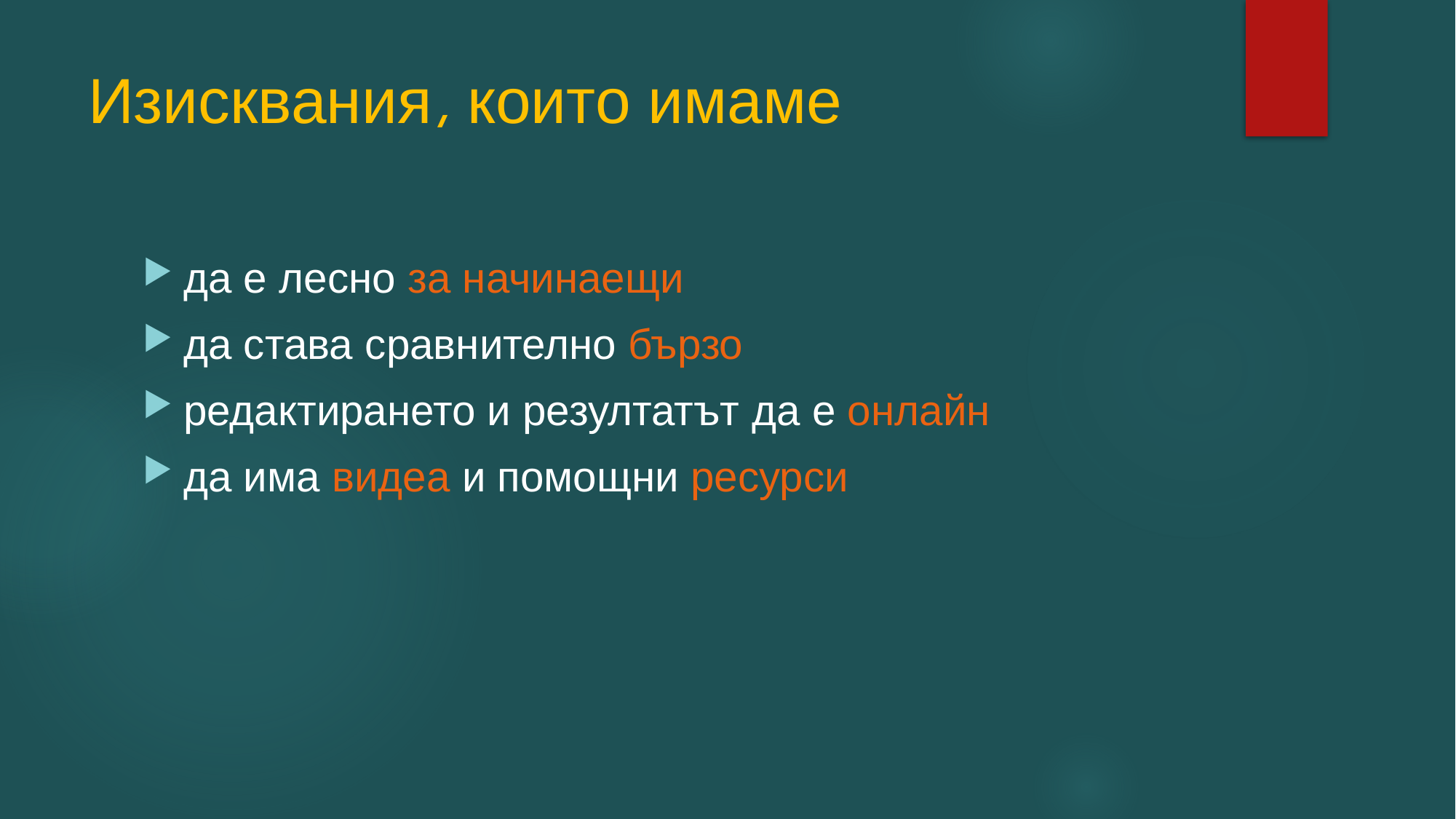

# Изисквания, които имаме
да е лесно за начинаещи
да става сравнително бързо
редактирането и резултатът да е онлайн
да има видеа и помощни ресурси